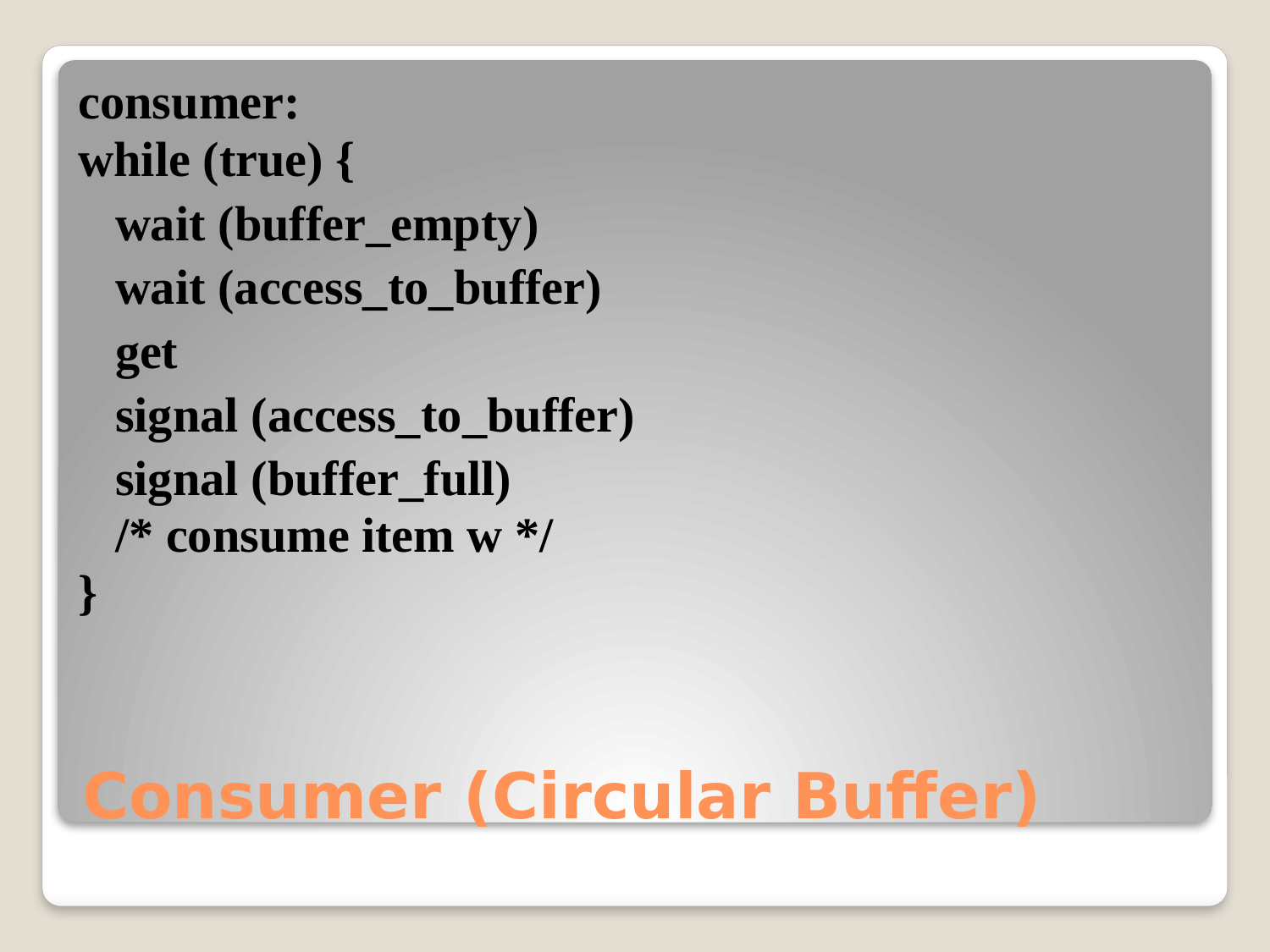

consumer:
while (true) {
	wait (buffer_empty)
   wait (access_to_buffer)
   get
   signal (access_to_buffer)
   signal (buffer_full)
	/* consume item w */
}
# Consumer (Circular Buffer)